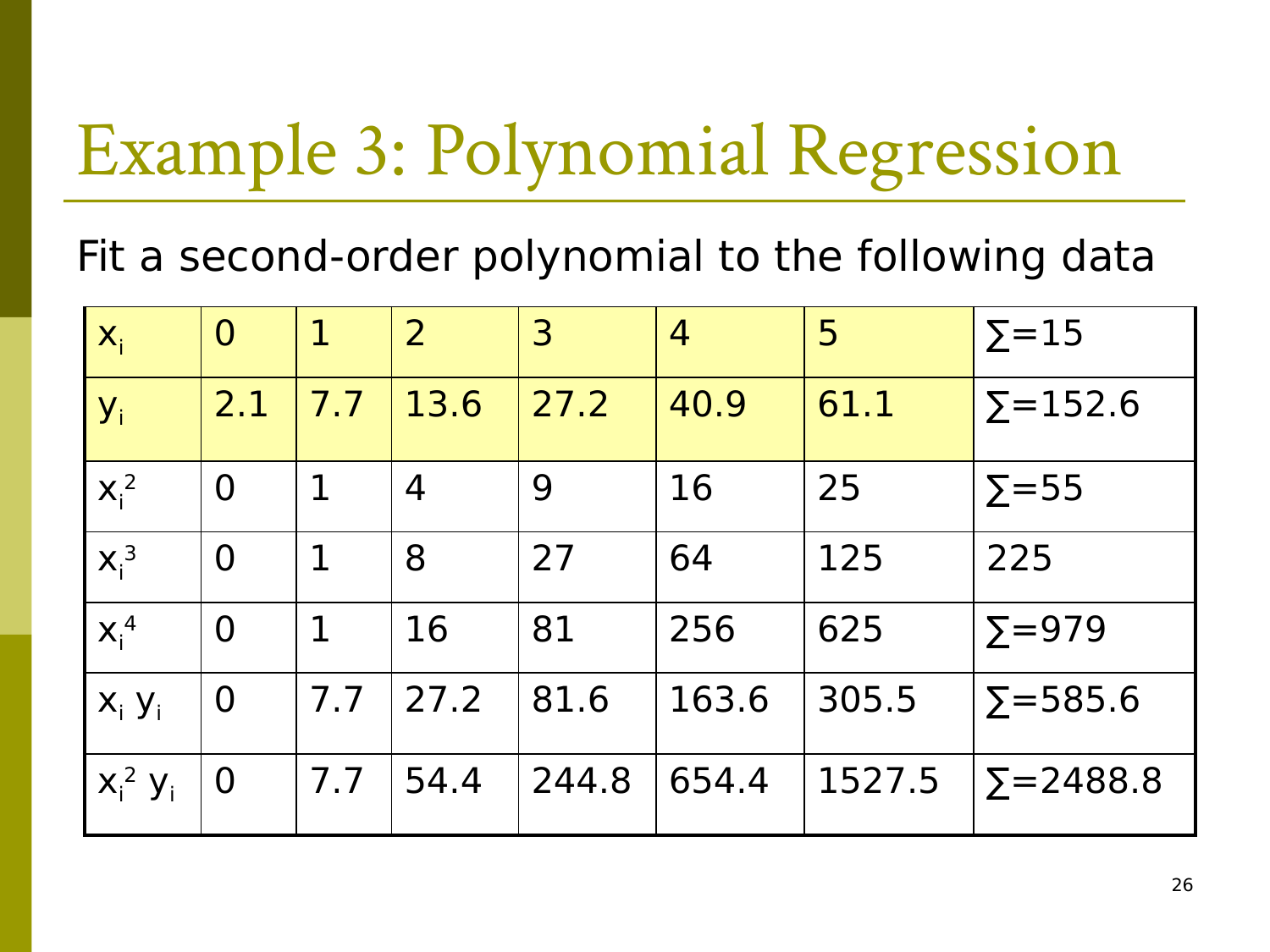

# Example 3: Polynomial Regression
Fit a second-order polynomial to the following data
| xi | 0 | 1 | 2 | 3 | 4 | 5 | ∑=15 |
| --- | --- | --- | --- | --- | --- | --- | --- |
| yi | 2.1 | 7.7 | 13.6 | 27.2 | 40.9 | 61.1 | ∑=152.6 |
| xi2 | 0 | 1 | 4 | 9 | 16 | 25 | ∑=55 |
| xi3 | 0 | 1 | 8 | 27 | 64 | 125 | 225 |
| xi4 | 0 | 1 | 16 | 81 | 256 | 625 | ∑=979 |
| xi yi | 0 | 7.7 | 27.2 | 81.6 | 163.6 | 305.5 | ∑=585.6 |
| xi2 yi | 0 | 7.7 | 54.4 | 244.8 | 654.4 | 1527.5 | ∑=2488.8 |
26